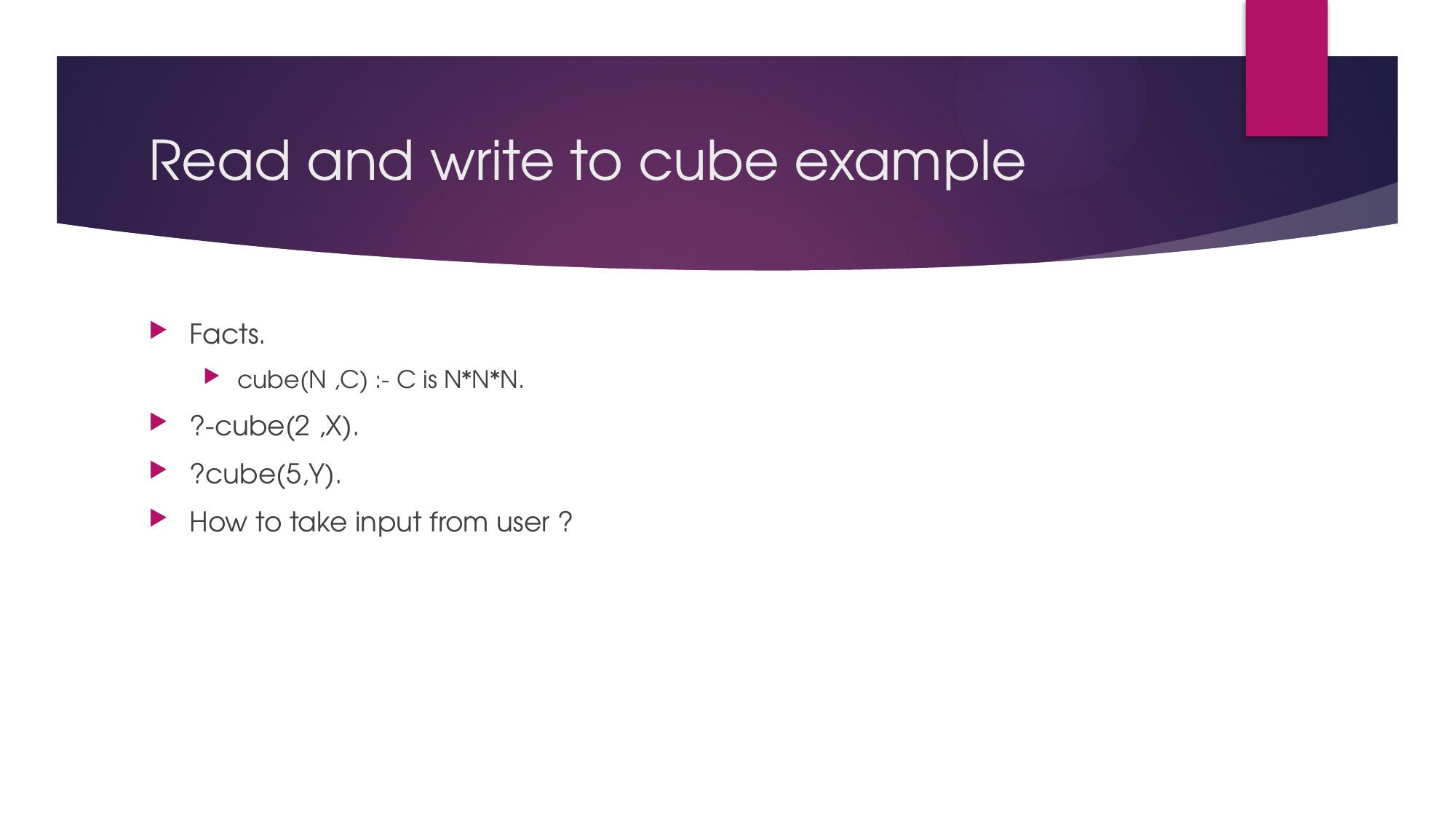

# Read and write to cube example
Facts.
cube(N ,C) :- C is N*N*N.
?-cube(2 ,X).
?cube(5,Y).
How to take input from user ?